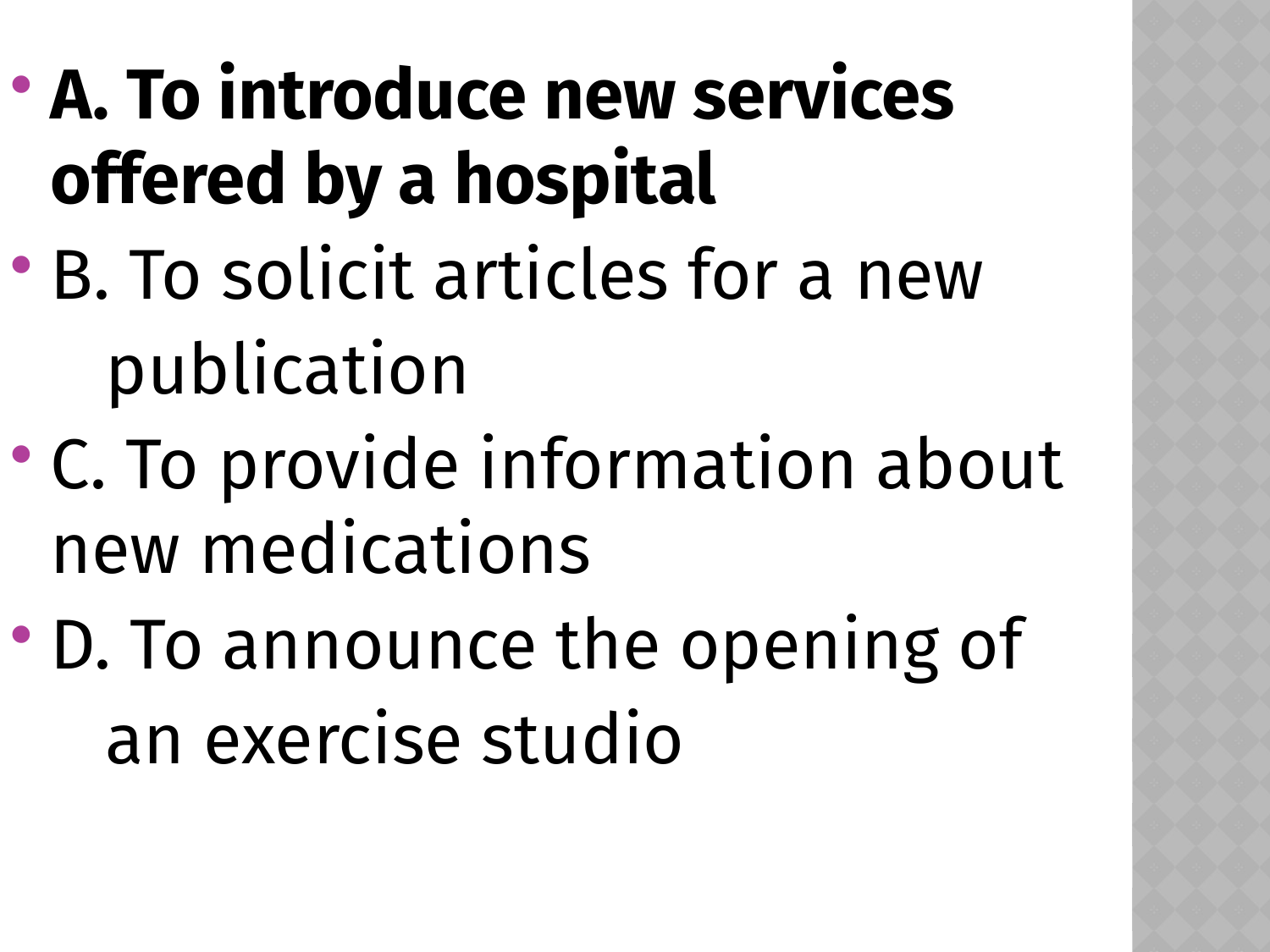

A. To introduce new services offered by a hospital
B. To solicit articles for a new
     publication
C. To provide information about new medications
D. To announce the opening of
     an exercise studio

#